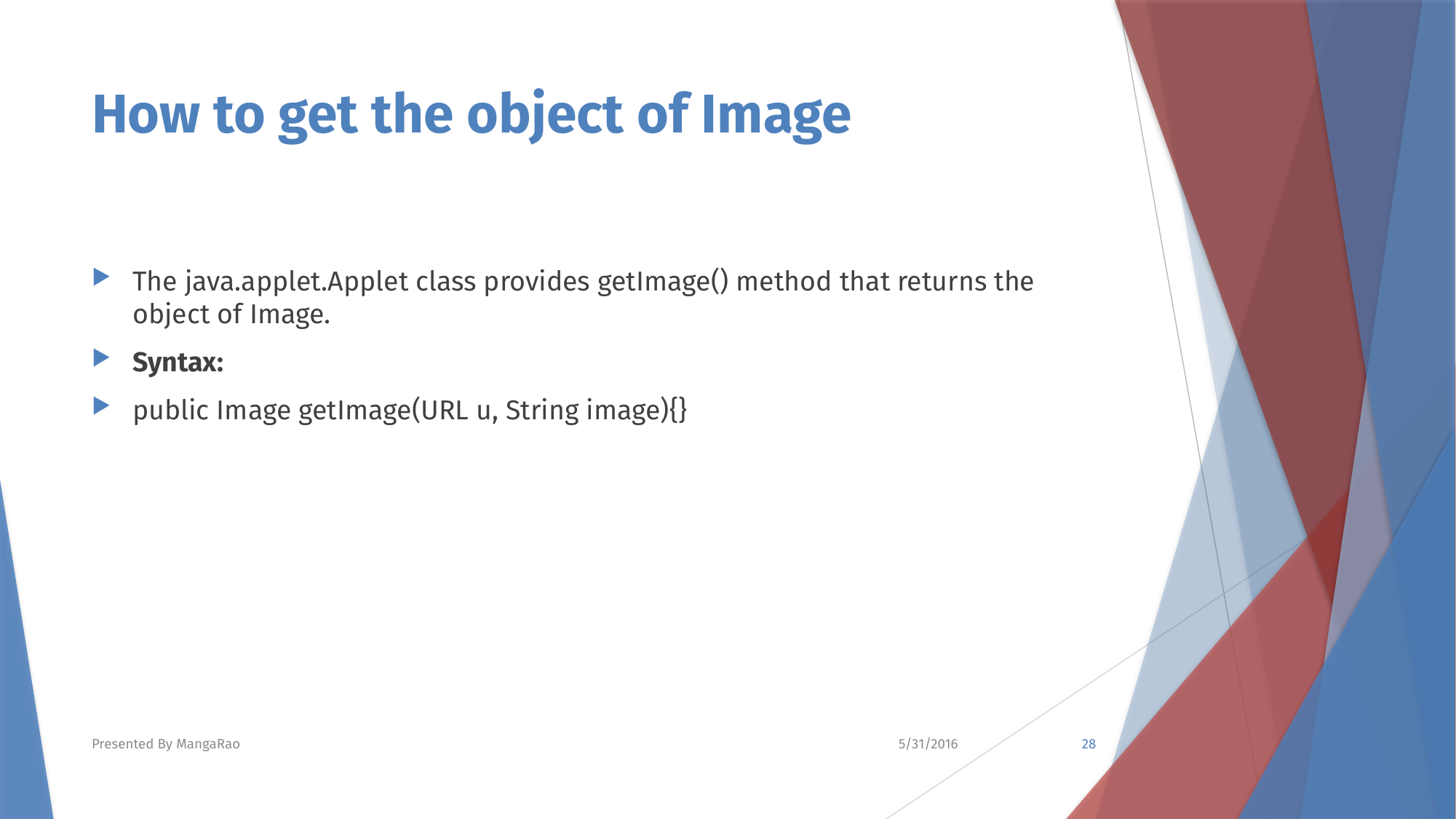

# How to get the object of Image
The java.applet.Applet class provides getImage() method that returns the object of Image.
Syntax:
public Image getImage(URL u, String image){}
Presented By MangaRao
5/31/2016
28